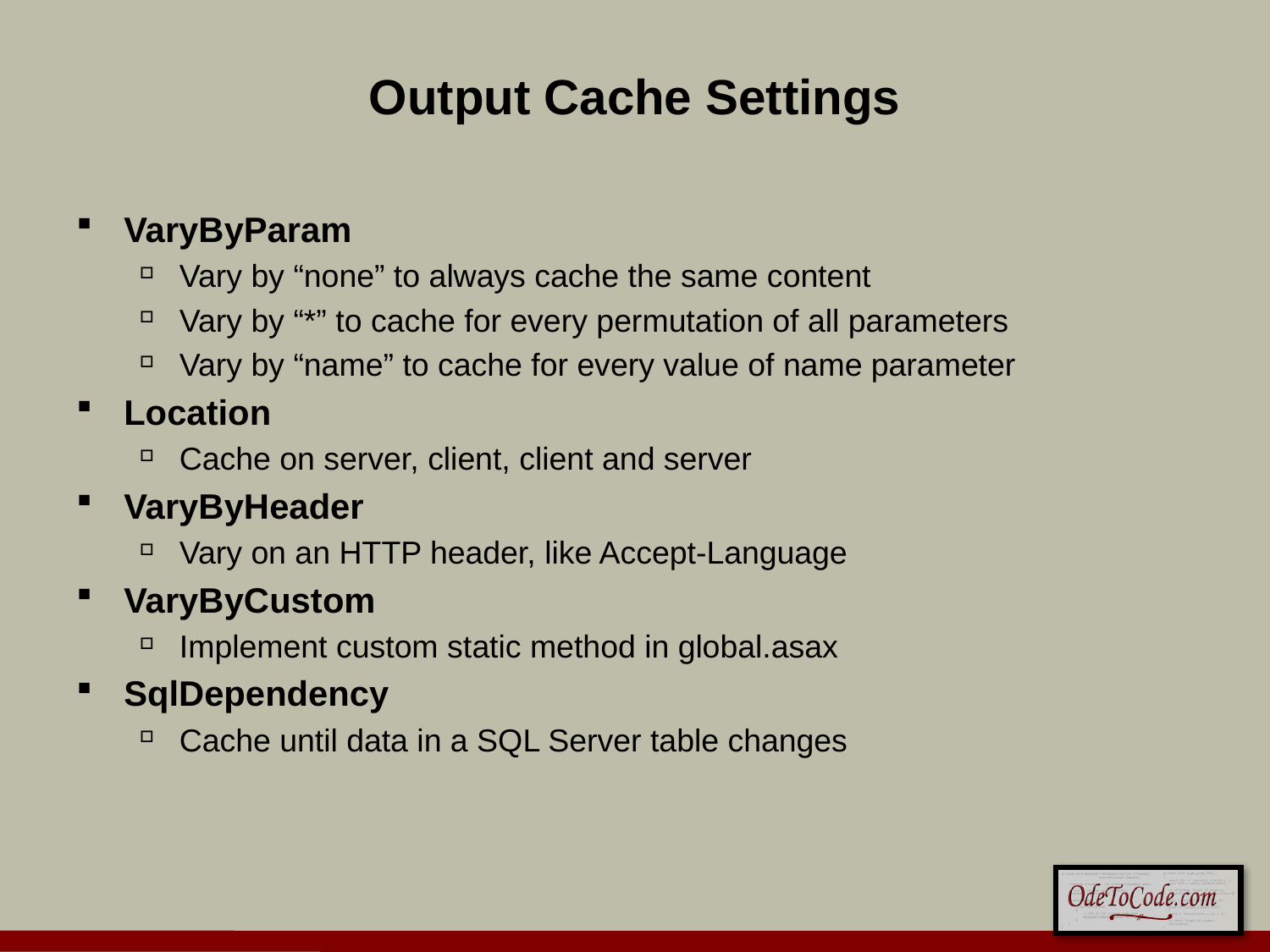

# Output Cache Settings
VaryByParam
Vary by “none” to always cache the same content
Vary by “*” to cache for every permutation of all parameters
Vary by “name” to cache for every value of name parameter
Location
Cache on server, client, client and server
VaryByHeader
Vary on an HTTP header, like Accept-Language
VaryByCustom
Implement custom static method in global.asax
SqlDependency
Cache until data in a SQL Server table changes